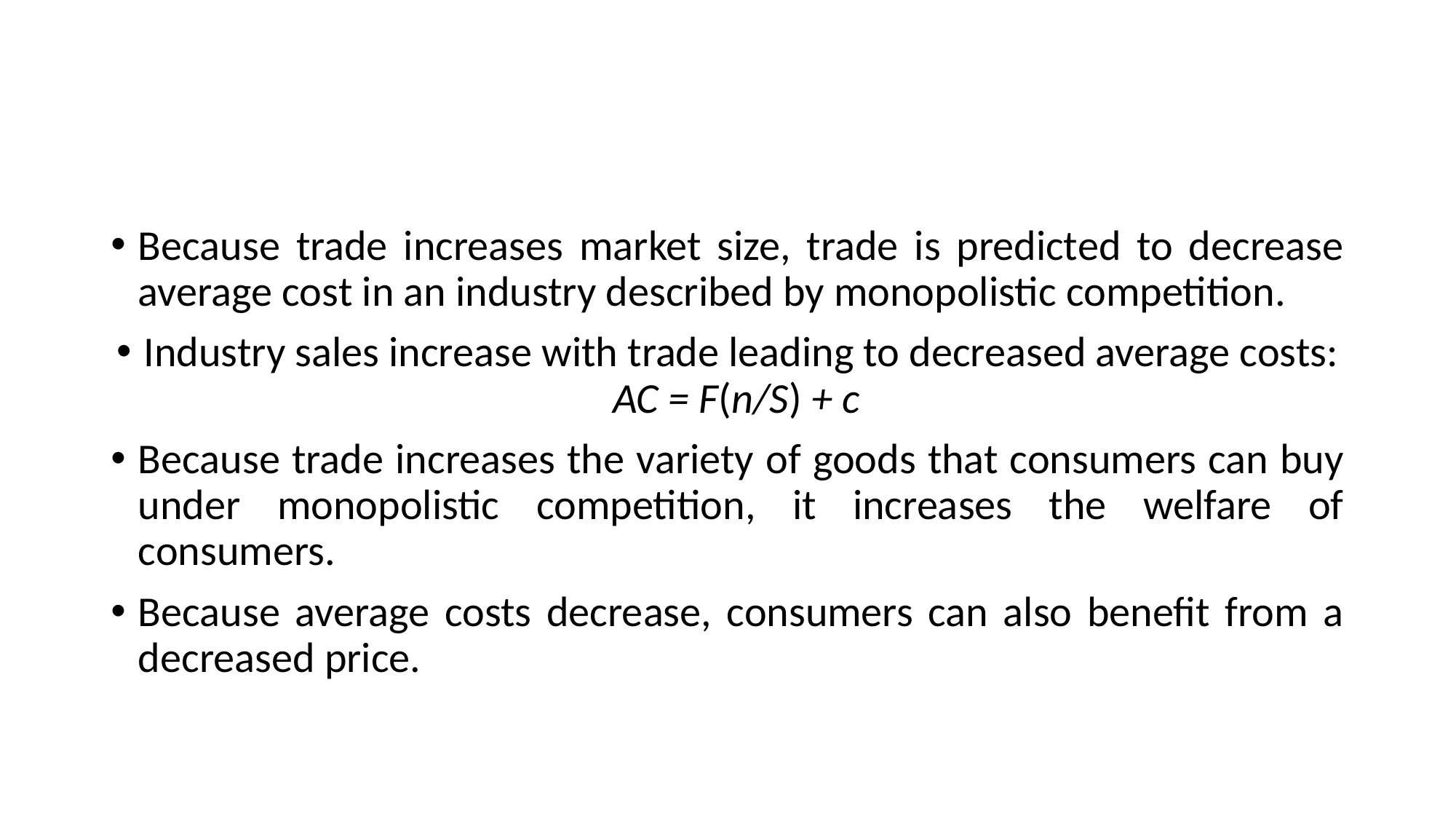

#
Because trade increases market size, trade is predicted to decrease average cost in an industry described by monopolistic competition.
Industry sales increase with trade leading to decreased average costs: AC = F(n/S) + c
Because trade increases the variety of goods that consumers can buy under monopolistic competition, it increases the welfare of consumers.
Because average costs decrease, consumers can also benefit from a decreased price.